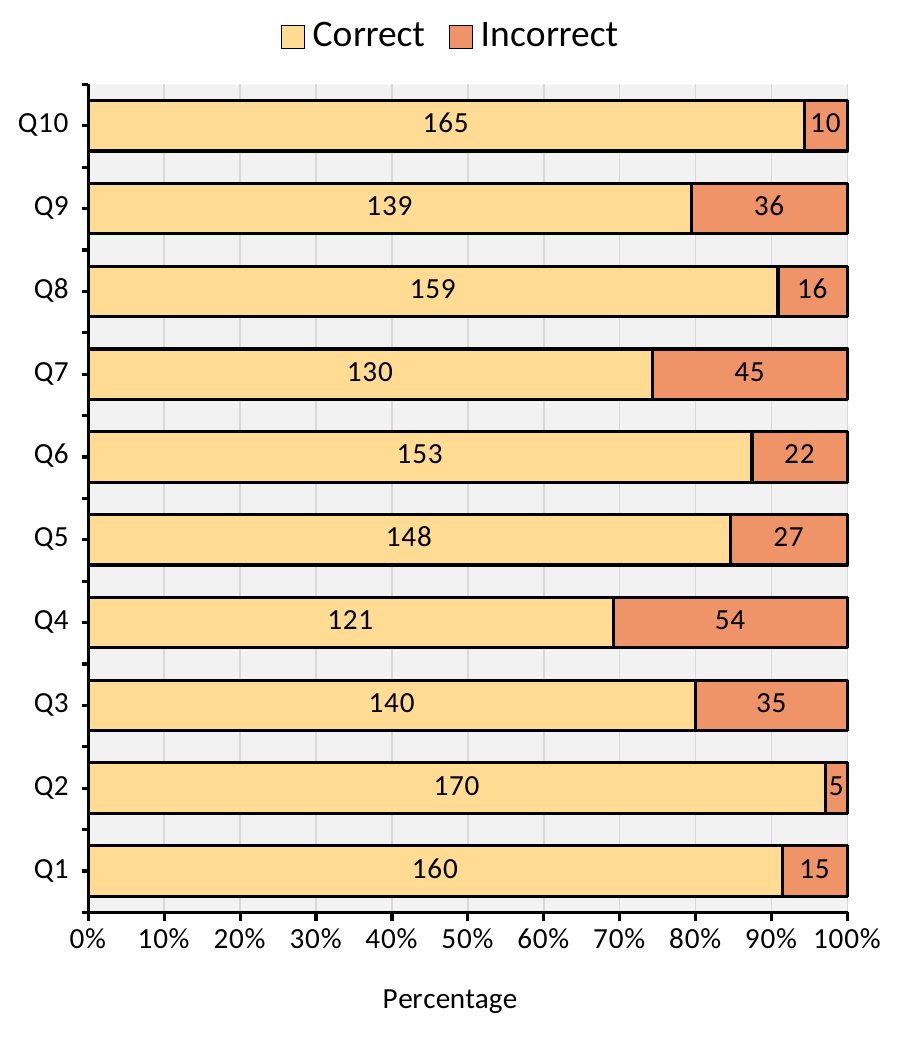

### Chart

| Category | Correct | Incorrect |
|---|---|---|
| Q1  | 160.0 | 15.0 |
| Q2  | 170.0 | 5.0 |
| Q3  | 140.0 | 35.0 |
| Q4  | 121.0 | 54.0 |
| Q5  | 148.0 | 27.0 |
| Q6  | 153.0 | 22.0 |
| Q7  | 130.0 | 45.0 |
| Q8  | 159.0 | 16.0 |
| Q9  | 139.0 | 36.0 |
| Q10  | 165.0 | 10.0 |